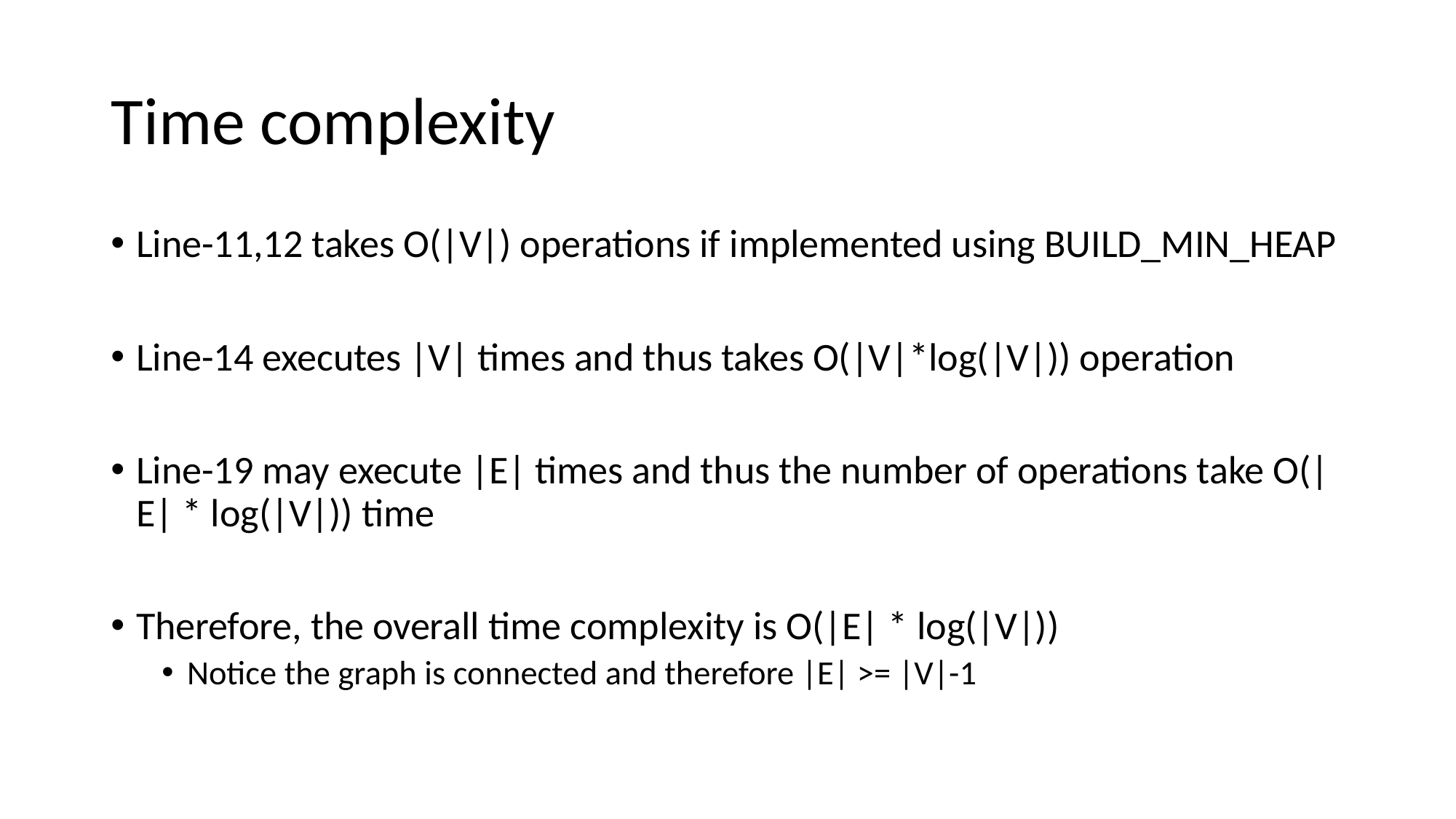

# Time complexity
Line-11,12 takes O(|V|) operations if implemented using BUILD_MIN_HEAP

Line-14 executes |V| times and thus takes O(|V|*log(|V|)) operation

Line-19 may execute |E| times and thus the number of operations take O(|E| * log(|V|)) time

Therefore, the overall time complexity is O(|E| * log(|V|))
Notice the graph is connected and therefore |E| >= |V|-1